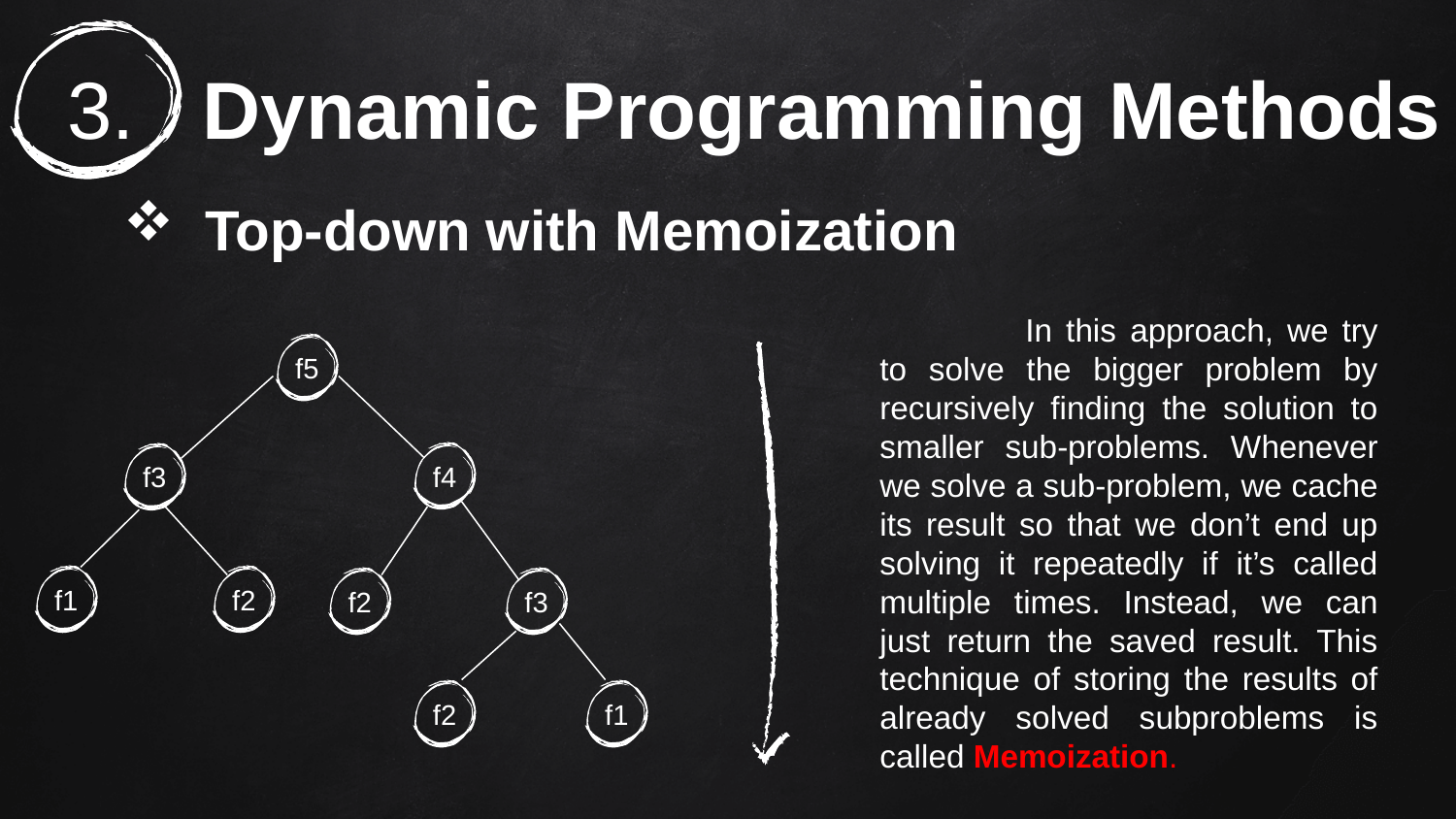

# 3.   Dynamic Programming Methods

Top-down with Memoization
	In this approach, we try to solve the bigger problem by recursively finding the solution to smaller sub-problems. Whenever we solve a sub-problem, we cache its result so that we don’t end up solving it repeatedly if it’s called multiple times. Instead, we can just return the saved result. This technique of storing the results of already solved subproblems is called Memoization.
f5
f4
f3

f1
f2
f2
f3
f2
f1